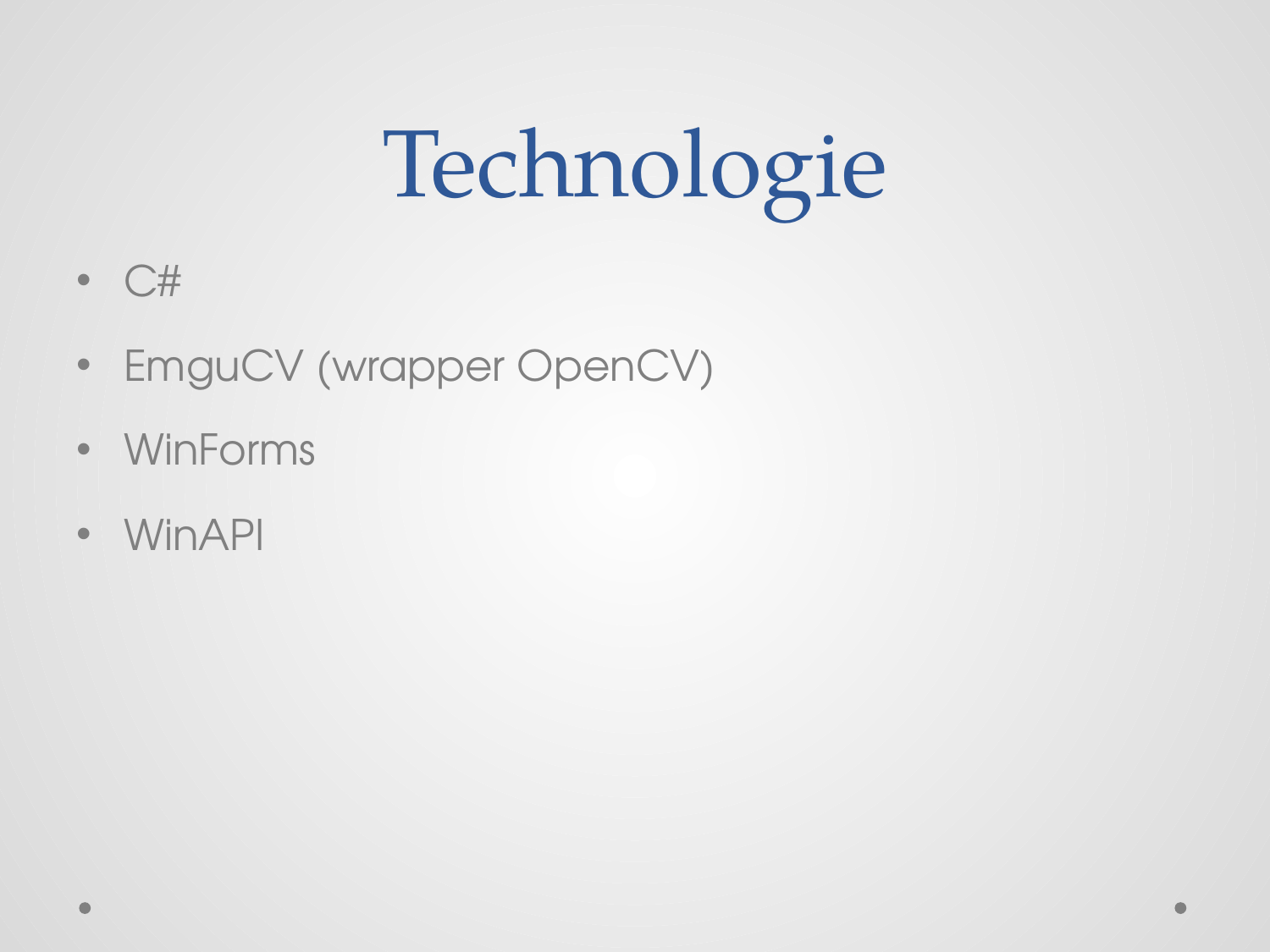

# Technologie
C#
EmguCV (wrapper OpenCV)
WinForms
WinAPI